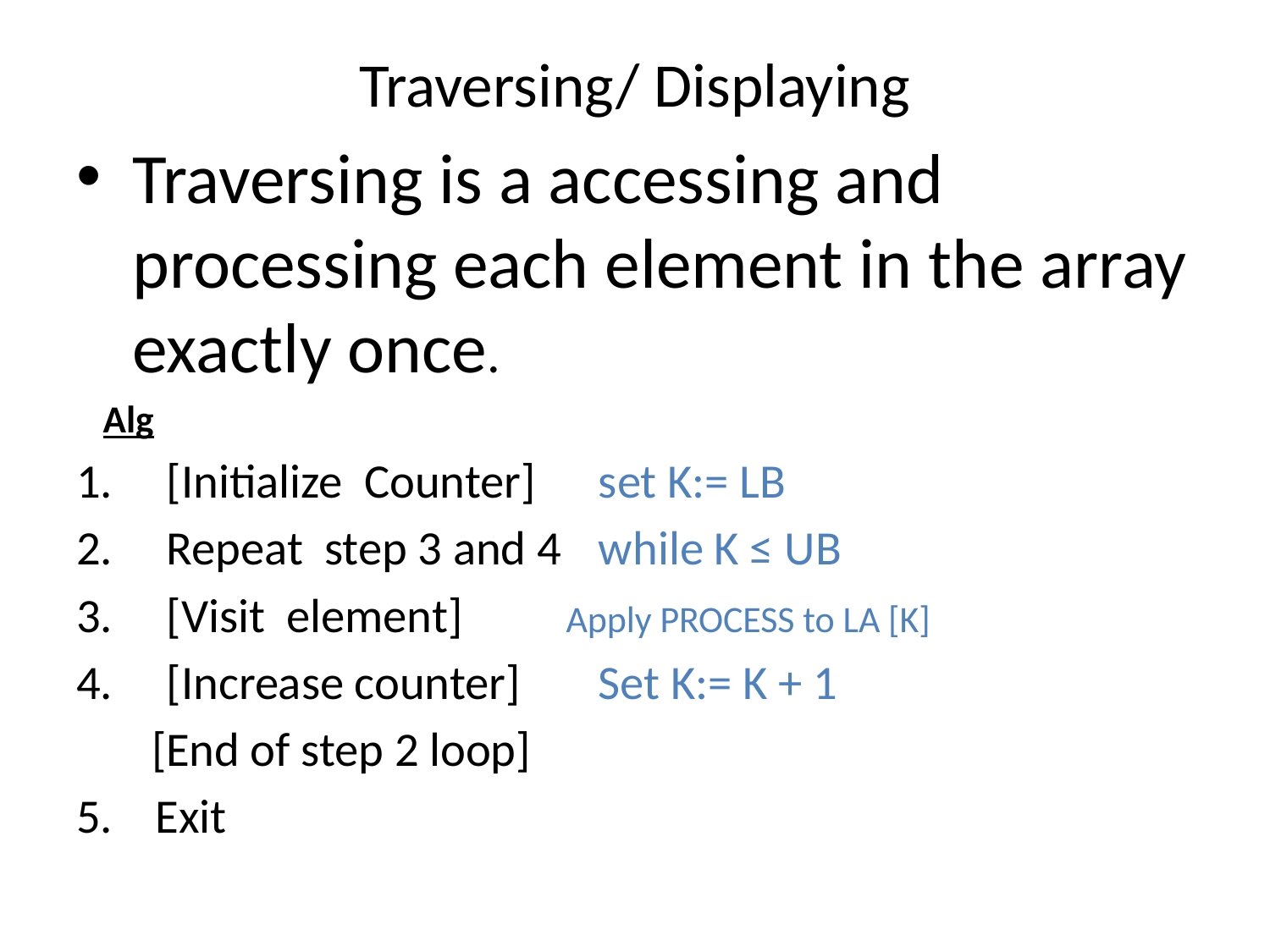

# Traversing/ Displaying
Traversing is a accessing and processing each element in the array exactly once.
   Alg
[Initialize  Counter]	set K:= LB
Repeat  step 3 and 4	while K ≤ UB
[Visit  element]		     Apply PROCESS to LA [K]
[Increase counter]		Set K:= K + 1
       [End of step 2 loop]
5.    Exit